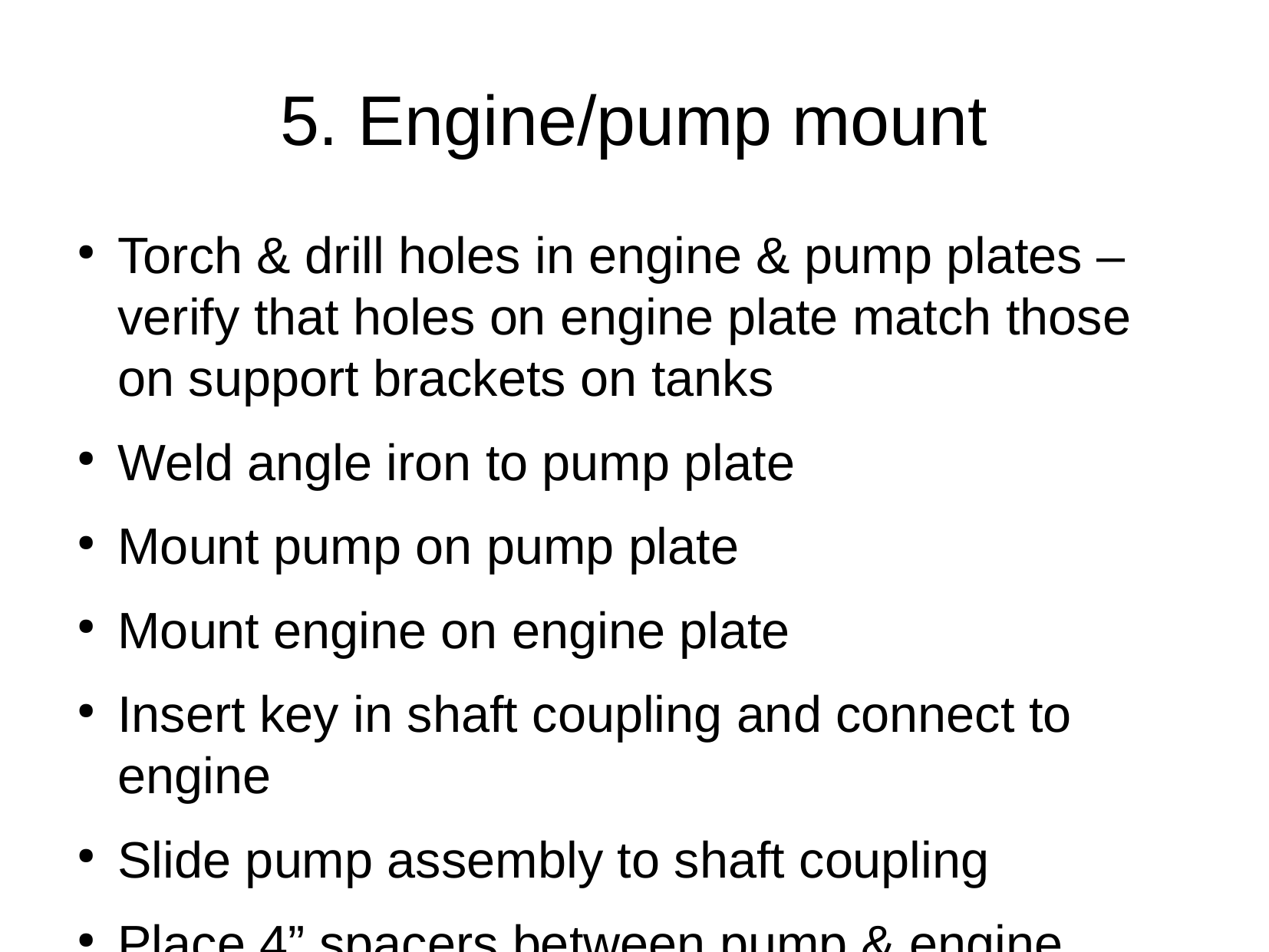

5. Engine/pump mount
Torch & drill holes in engine & pump plates – verify that holes on engine plate match those on support brackets on tanks
Weld angle iron to pump plate
Mount pump on pump plate
Mount engine on engine plate
Insert key in shaft coupling and connect to engine
Slide pump assembly to shaft coupling
Place 4” spacers between pump & engine plates
Tack angle iron to engine plate
Remove spacers and weld
Remove engine / pump assembly and paint